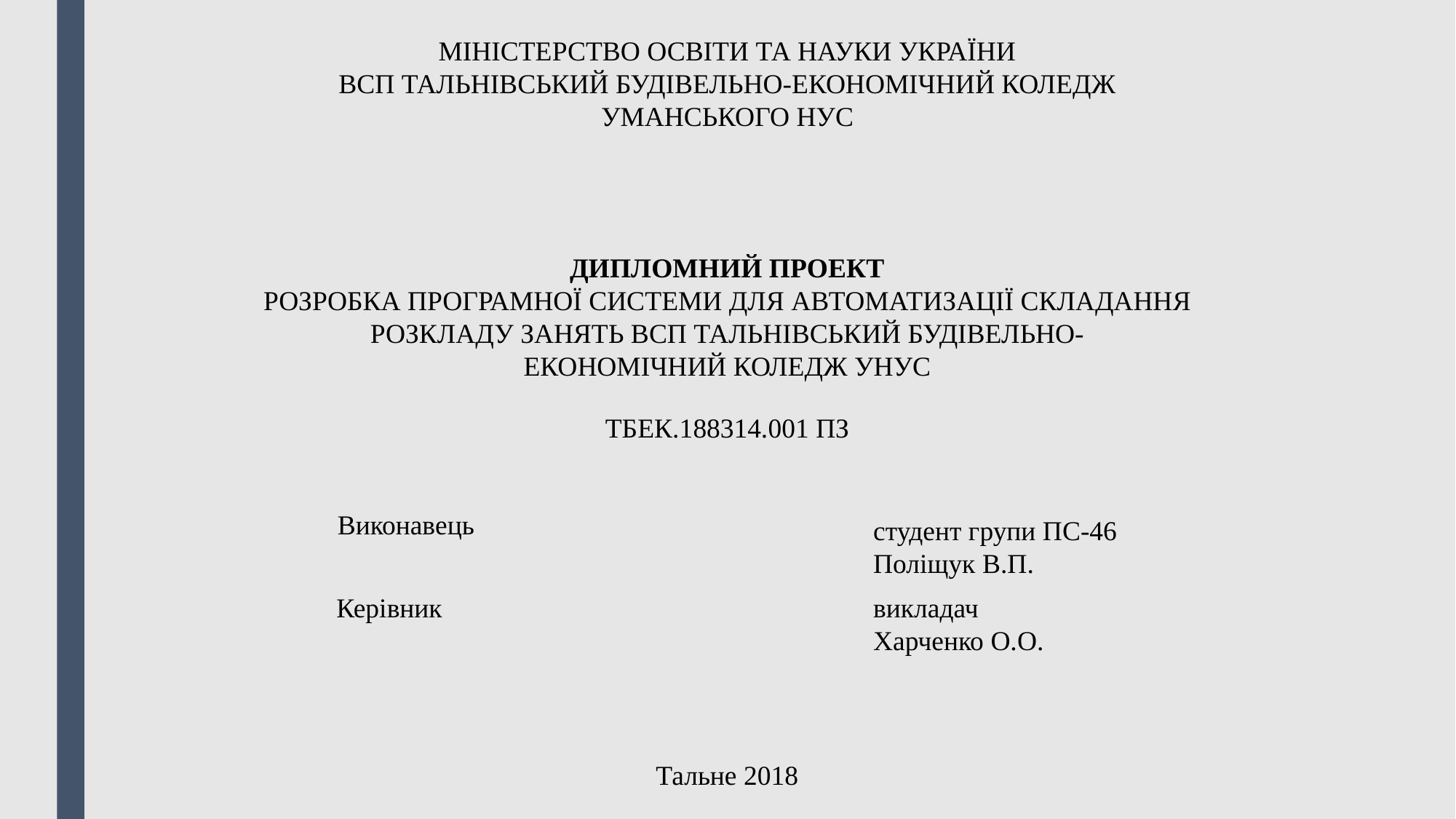

МІНІСТЕРСТВО ОСВІТИ ТА НАУКИ УКРАЇНИ
ВСП ТАЛЬНІВСЬКИЙ БУДІВЕЛЬНО-ЕКОНОМІЧНИЙ КОЛЕДЖ
УМАНСЬКОГО НУС
ДИПЛОМНИЙ ПРОЕКТ
РОЗРОБКА ПРОГРАМНОЇ СИСТЕМИ ДЛЯ АВТОМАТИЗАЦІЇ СКЛАДАННЯ
РОЗКЛАДУ ЗАНЯТЬ ВСП ТАЛЬНІВСЬКИЙ БУДІВЕЛЬНО-
ЕКОНОМІЧНИЙ КОЛЕДЖ УНУС
ТБЕК.188314.001 ПЗ
Виконавець
студент групи ПС-46
Поліщук В.П.
Керівник
викладач
Харченко О.О.
Тальне 2018